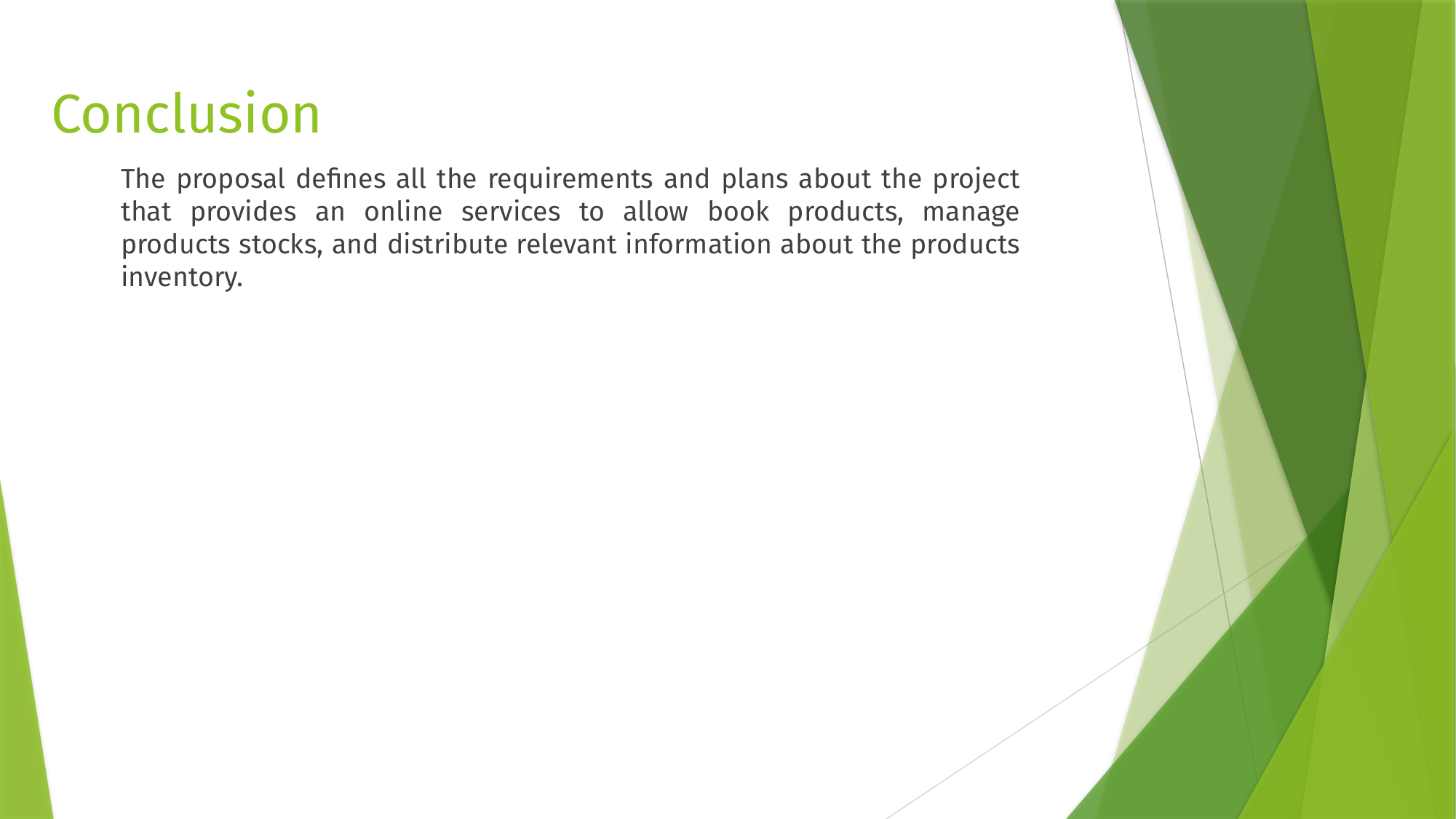

# Conclusion
The proposal defines all the requirements and plans about the project that provides an online services to allow book products, manage products stocks, and distribute relevant information about the products inventory.